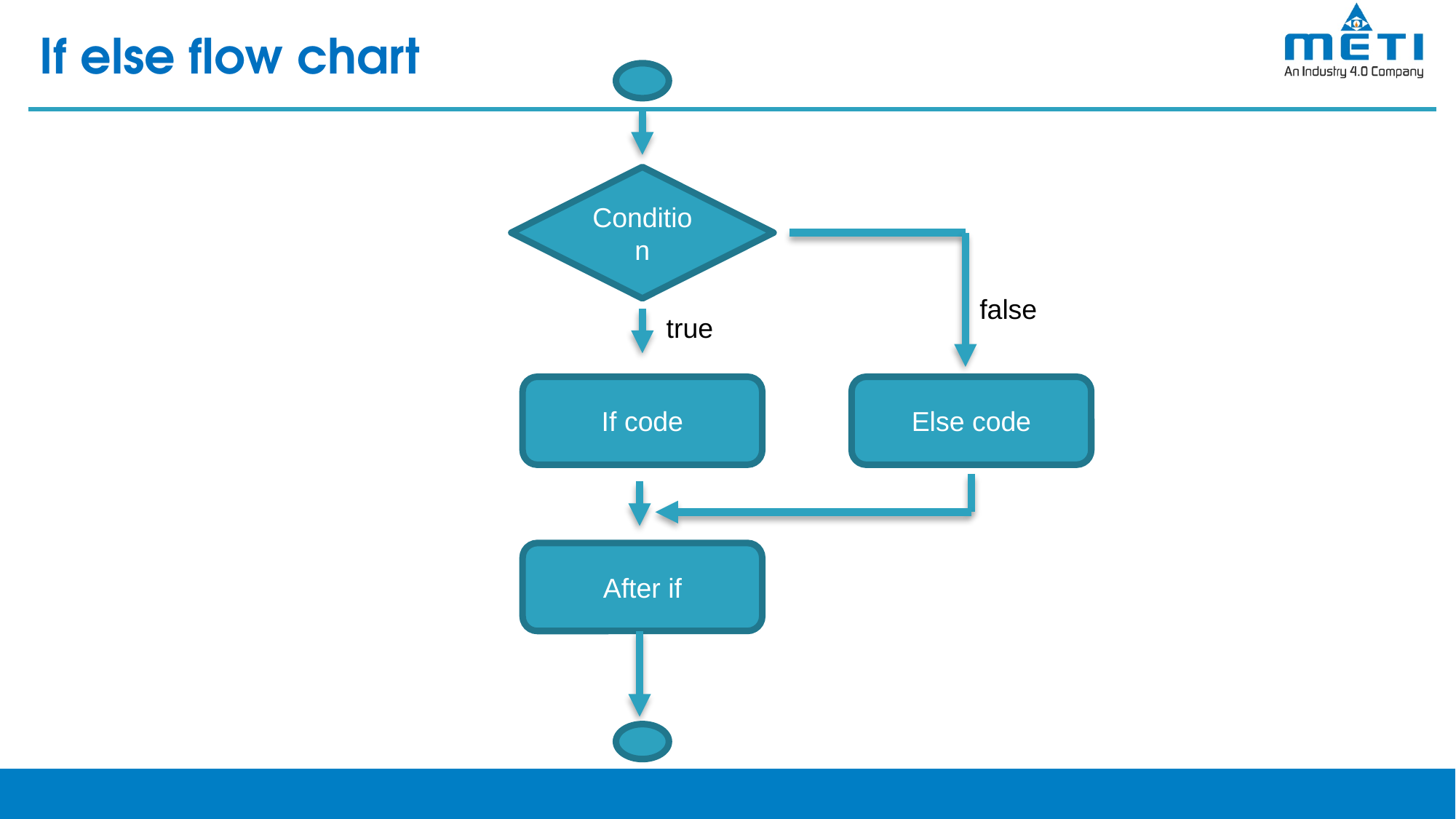

# If else flow chart

Condition
false
true
If code
Else code
After if